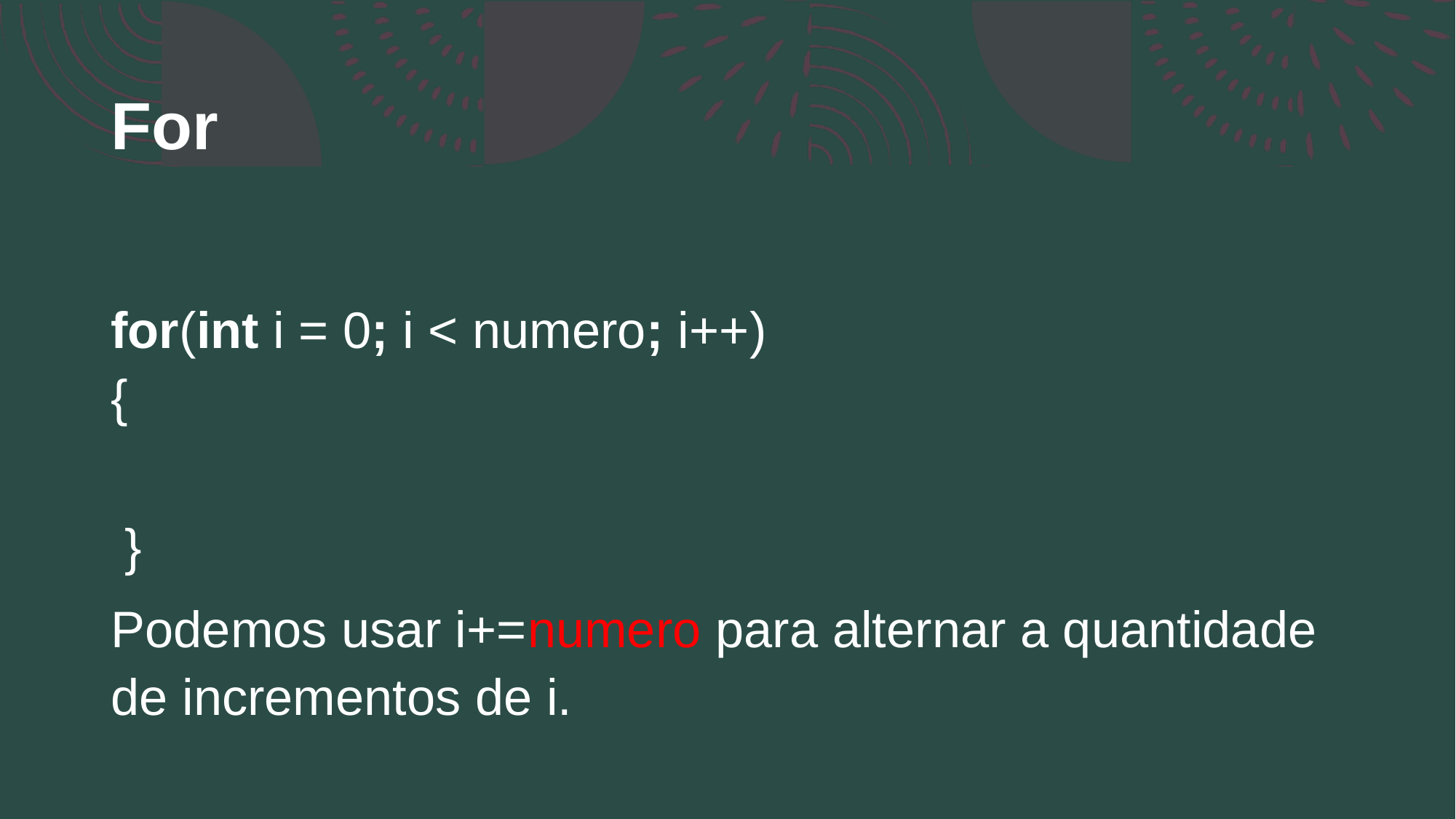

# For
for(int i = 0; i < numero; i++)
{
 }
Podemos usar i+=numero para alternar a quantidade de incrementos de i.